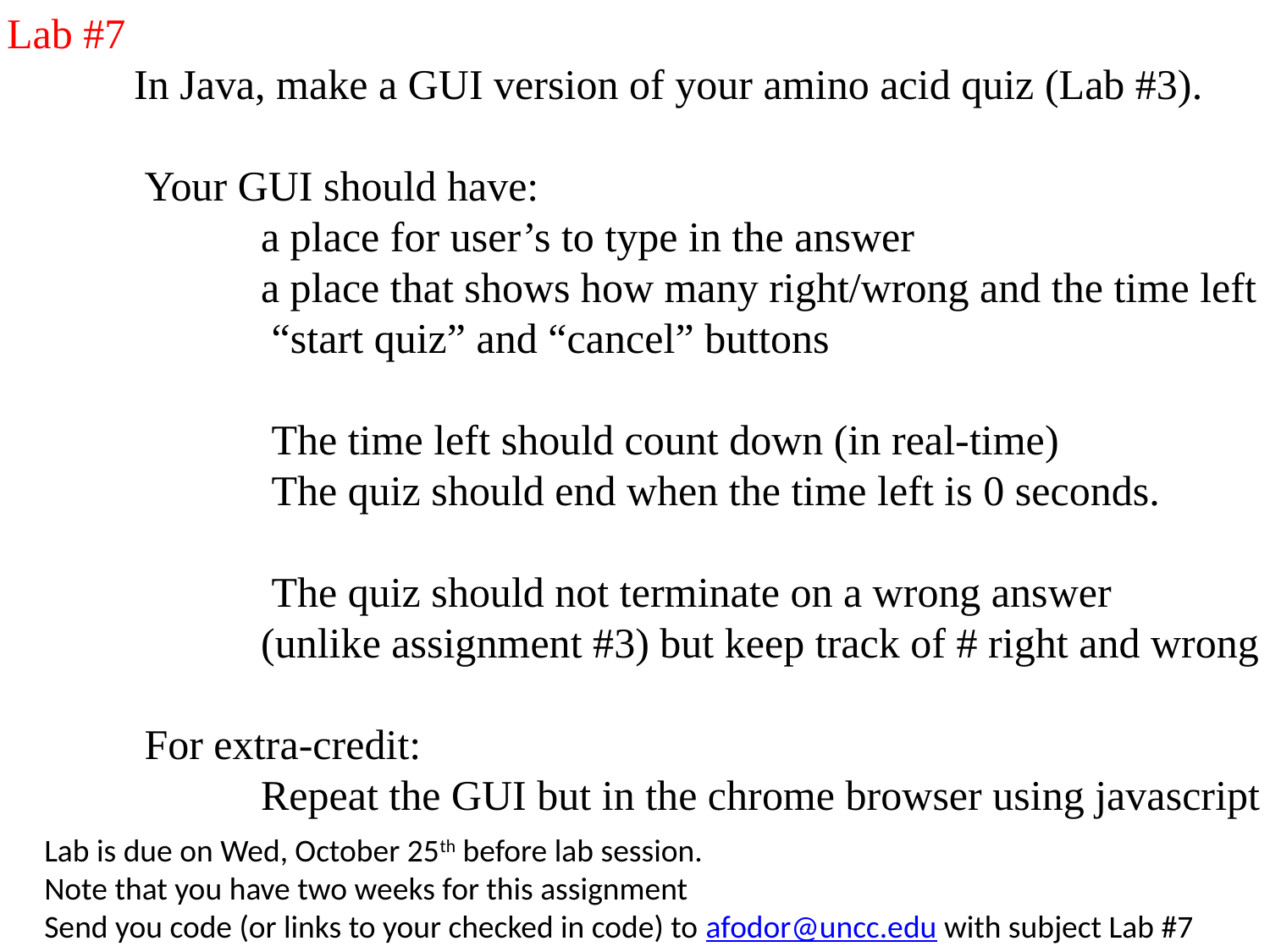

Lab #7
	In Java, make a GUI version of your amino acid quiz (Lab #3).

	 Your GUI should have:
		a place for user’s to type in the answer
		a place that shows how many right/wrong and the time left
		 “start quiz” and “cancel” buttons

		 The time left should count down (in real-time)
		 The quiz should end when the time left is 0 seconds.

		 The quiz should not terminate on a wrong answer
		(unlike assignment #3) but keep track of # right and wrong

	 For extra-credit:
		Repeat the GUI but in the chrome browser using javascript

Lab is due on Wed, October 25th before lab session.
Note that you have two weeks for this assignment
Send you code (or links to your checked in code) to afodor@uncc.edu with subject Lab #7